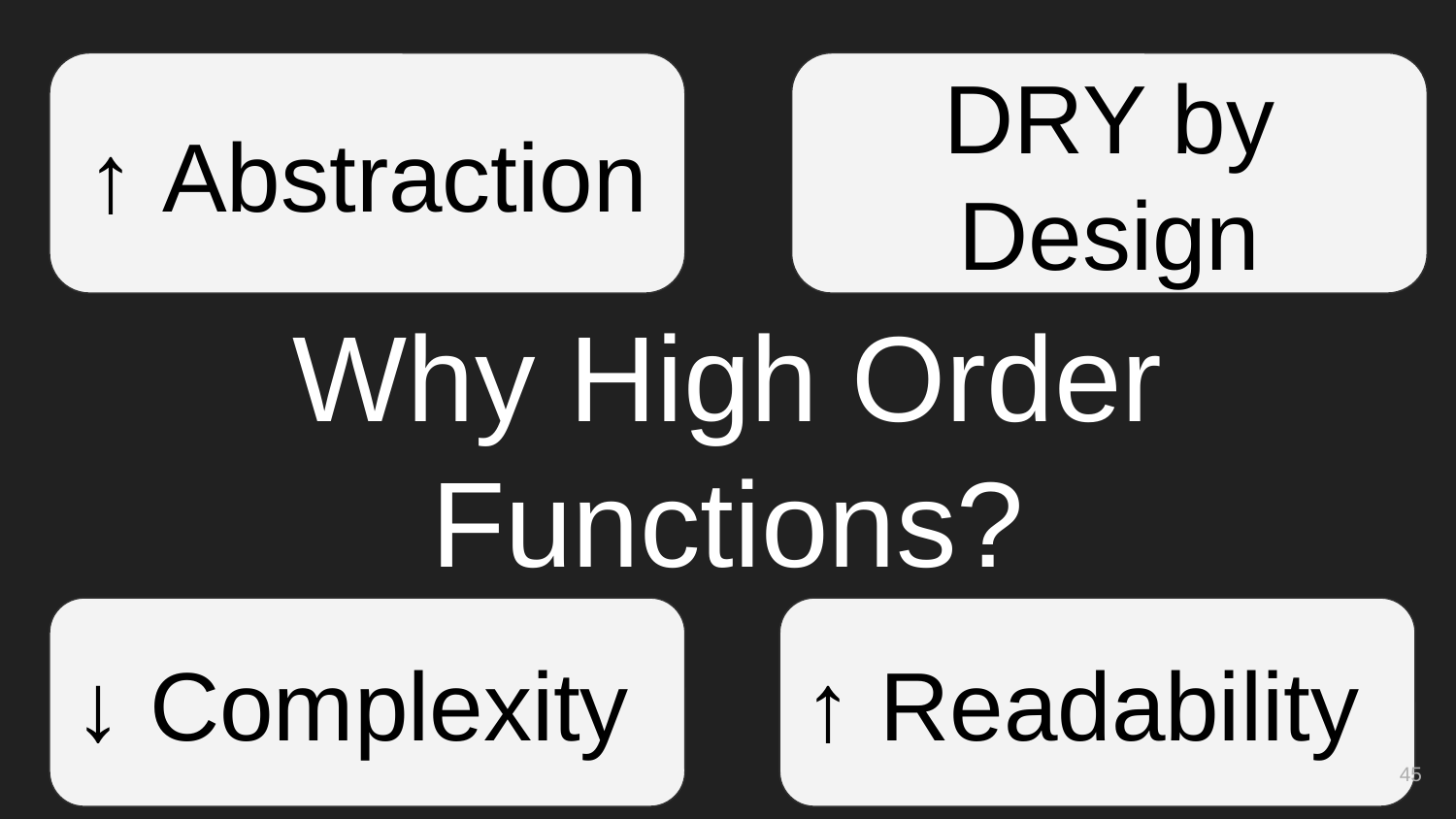

↑ Abstraction
DRY by Design
# Why High Order Functions?
↓ Complexity
↑ Readability
45